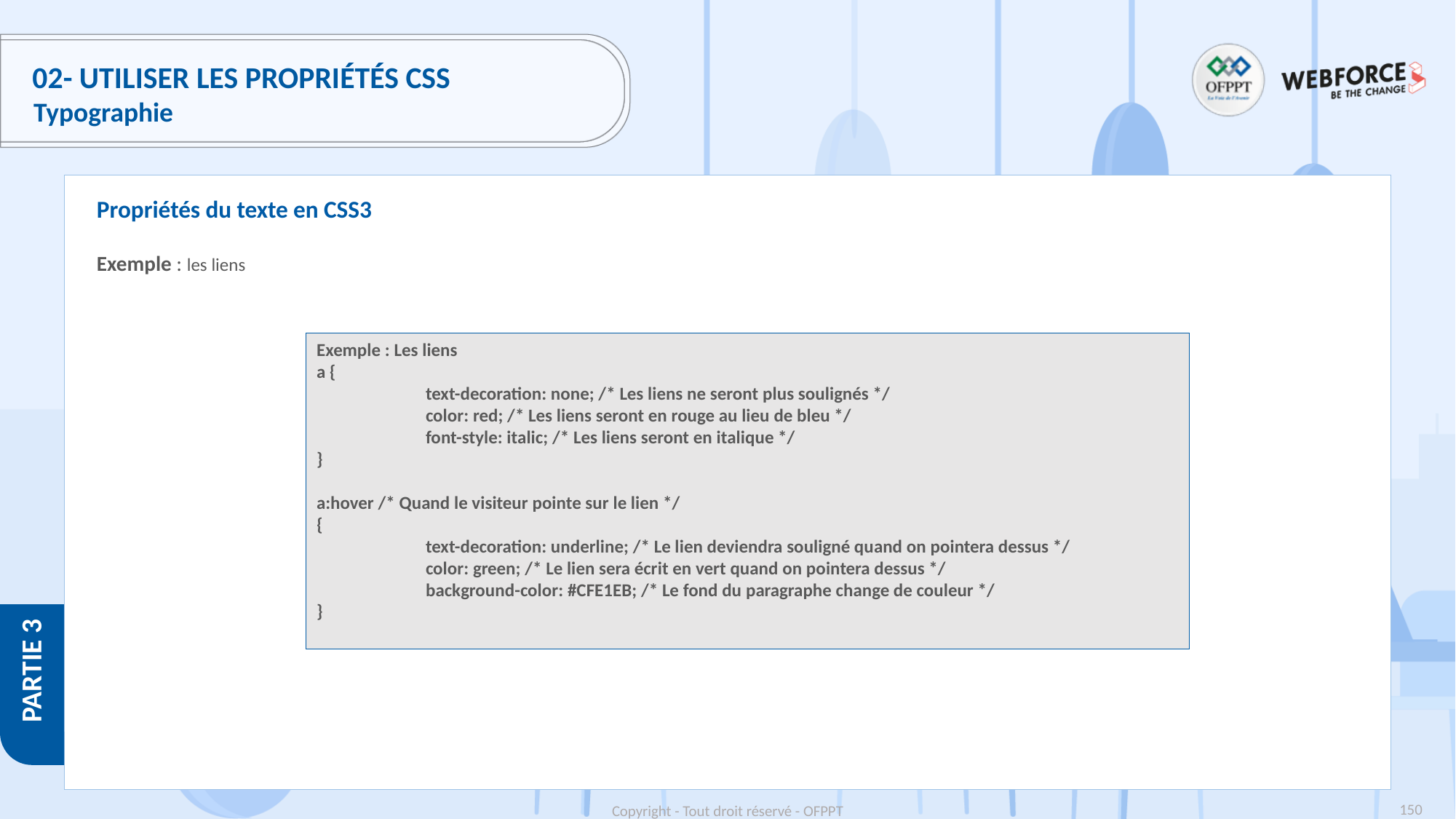

# 02- Utiliser les propriétés CSS
Typographie
Propriétés du texte en CSS3

Exemple : les liens

Exemple : Les liens
a {
 	text-decoration: none; /* Les liens ne seront plus soulignés */
	color: red; /* Les liens seront en rouge au lieu de bleu */
	font-style: italic; /* Les liens seront en italique */
}

a:hover /* Quand le visiteur pointe sur le lien */
{
	text-decoration: underline; /* Le lien deviendra souligné quand on pointera dessus */
	color: green; /* Le lien sera écrit en vert quand on pointera dessus */
	background-color: #CFE1EB; /* Le fond du paragraphe change de couleur */
}